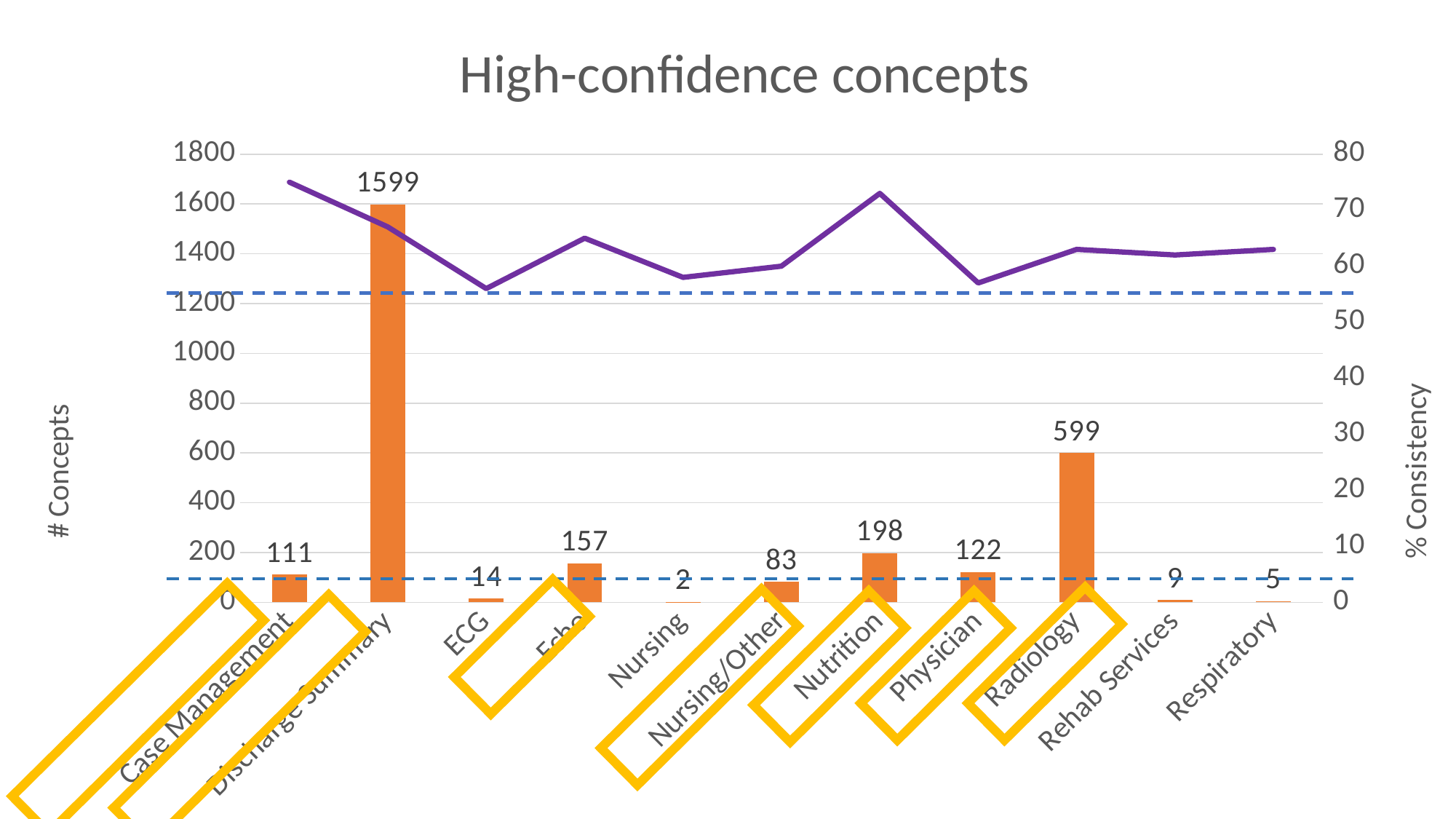

### Chart: High-confidence concepts

| Category | # Concepts | % Consistency |
|---|---|---|
| Case Management | 111.0 | 75.0 |
| Discharge Summary | 1599.0 | 67.0 |
| ECG | 14.0 | 56.0 |
| Echo | 157.0 | 65.0 |
| Nursing | 2.0 | 58.0 |
| Nursing/Other | 83.0 | 60.0 |
| Nutrition | 198.0 | 73.0 |
| Physician | 122.0 | 57.0 |
| Radiology | 599.0 | 63.0 |
| Rehab Services | 9.0 | 62.0 |
| Respiratory | 5.0 | 63.0 |